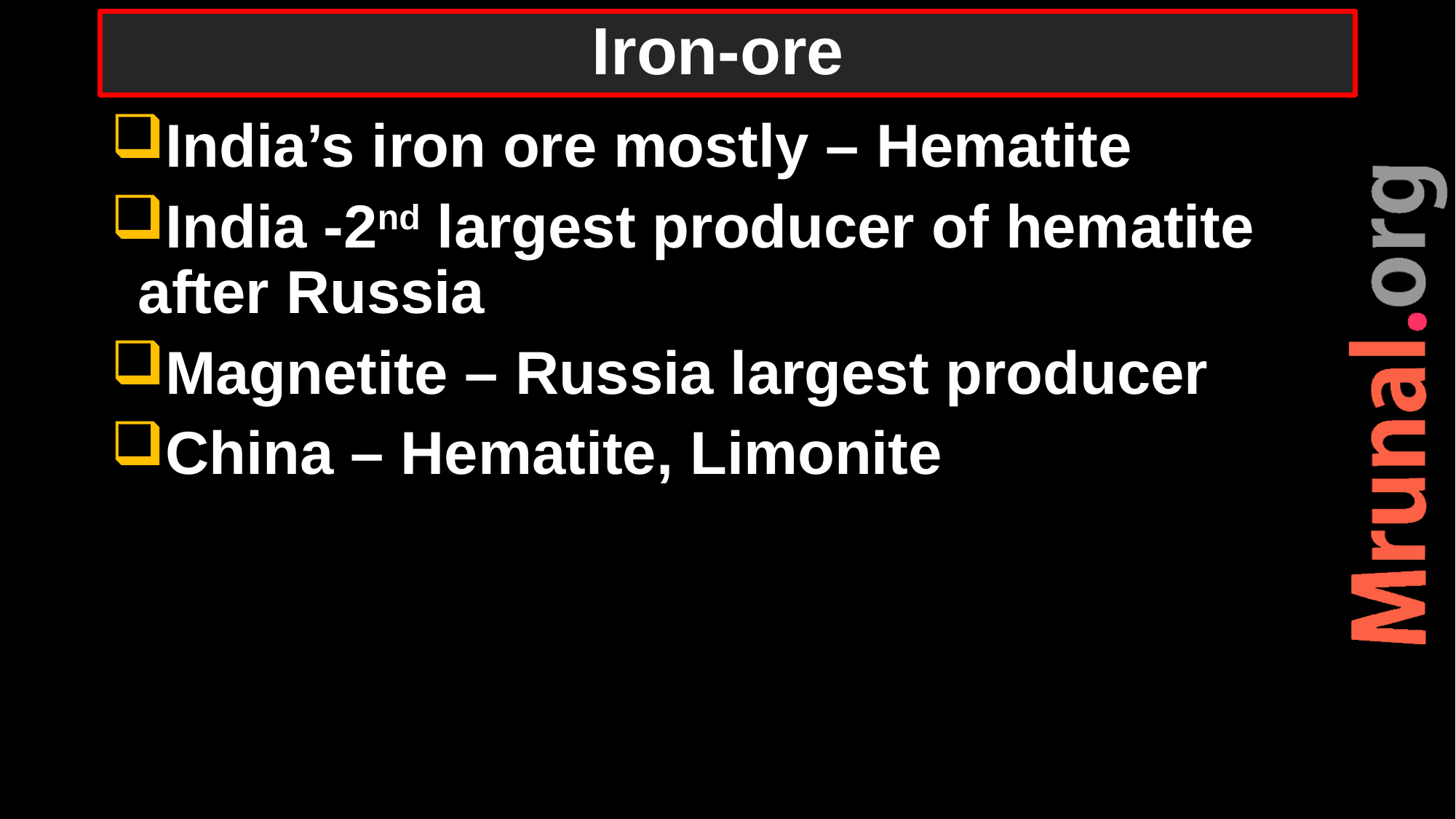

# Iron-ore
India’s iron ore mostly – Hematite
India -2nd largest producer of hematite after Russia
Magnetite – Russia largest producer
China – Hematite, Limonite